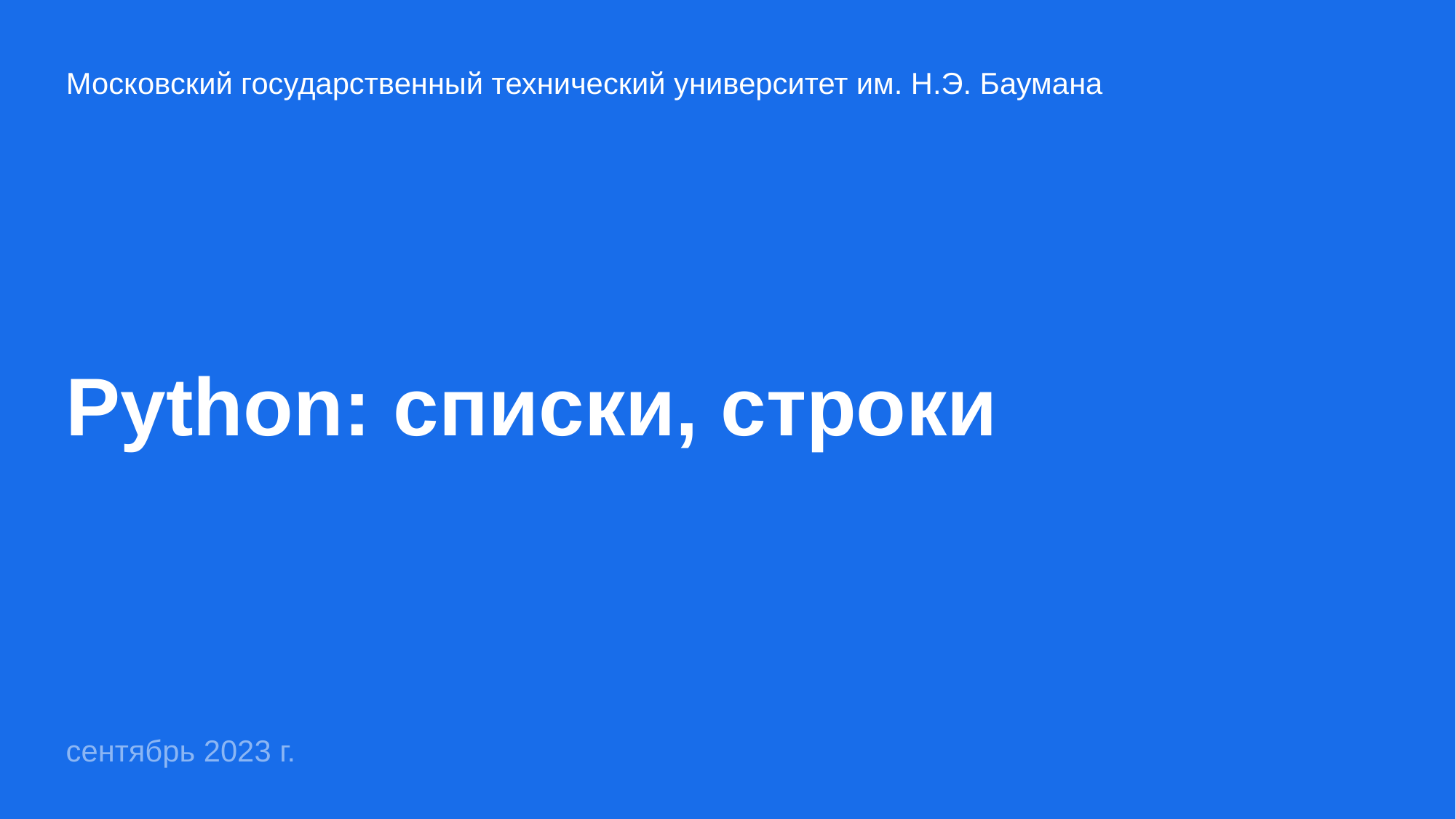

Московский государственный технический университет им. Н.Э. Баумана
Python: списки, строки
сентябрь 2023 г.